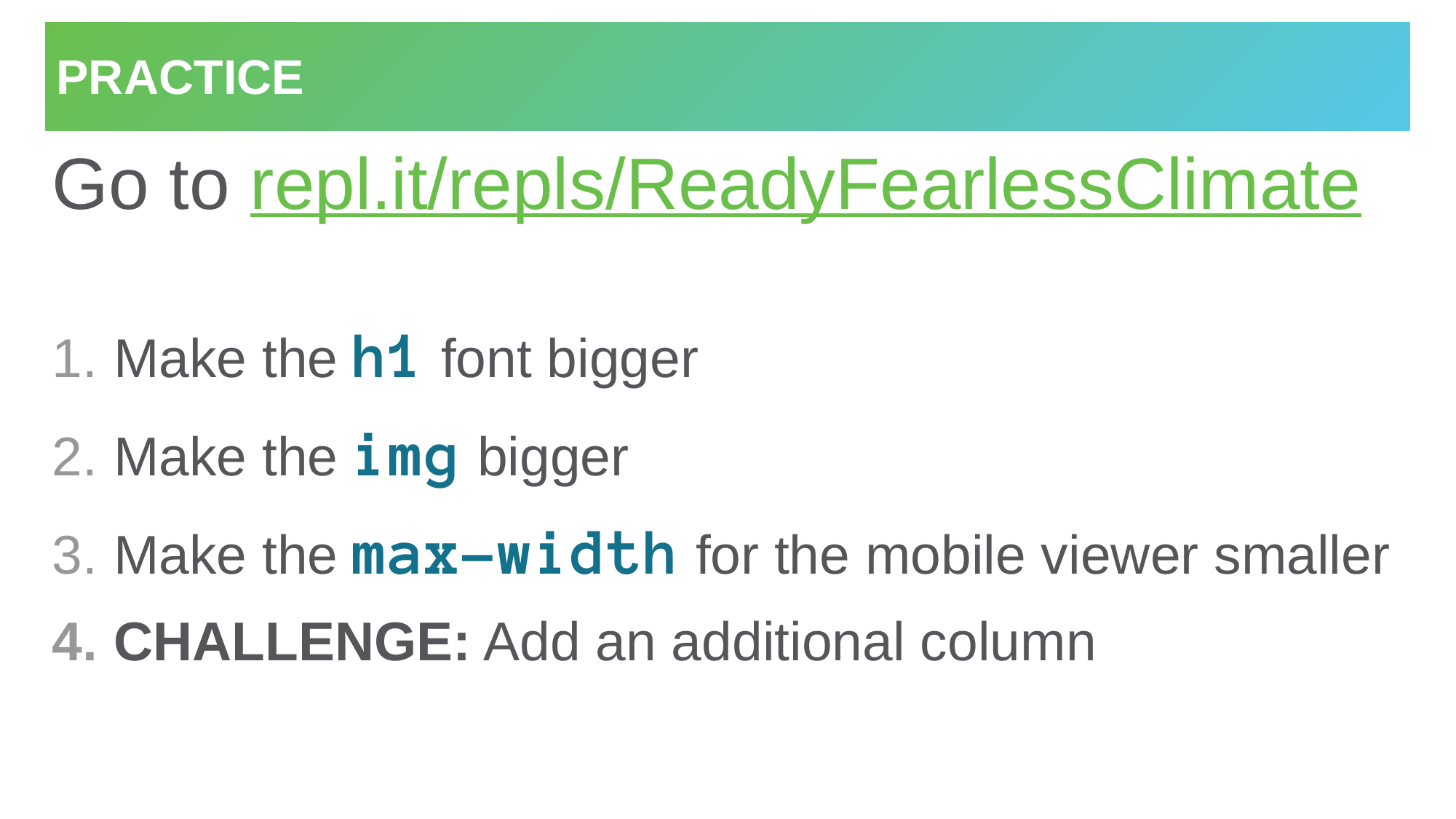

# Practice
Go to repl.it/repls/ReadyFearlessClimate

Make the h1 font bigger
Make the img bigger
Make the max-width for the mobile viewer smaller
CHALLENGE: Add an additional column